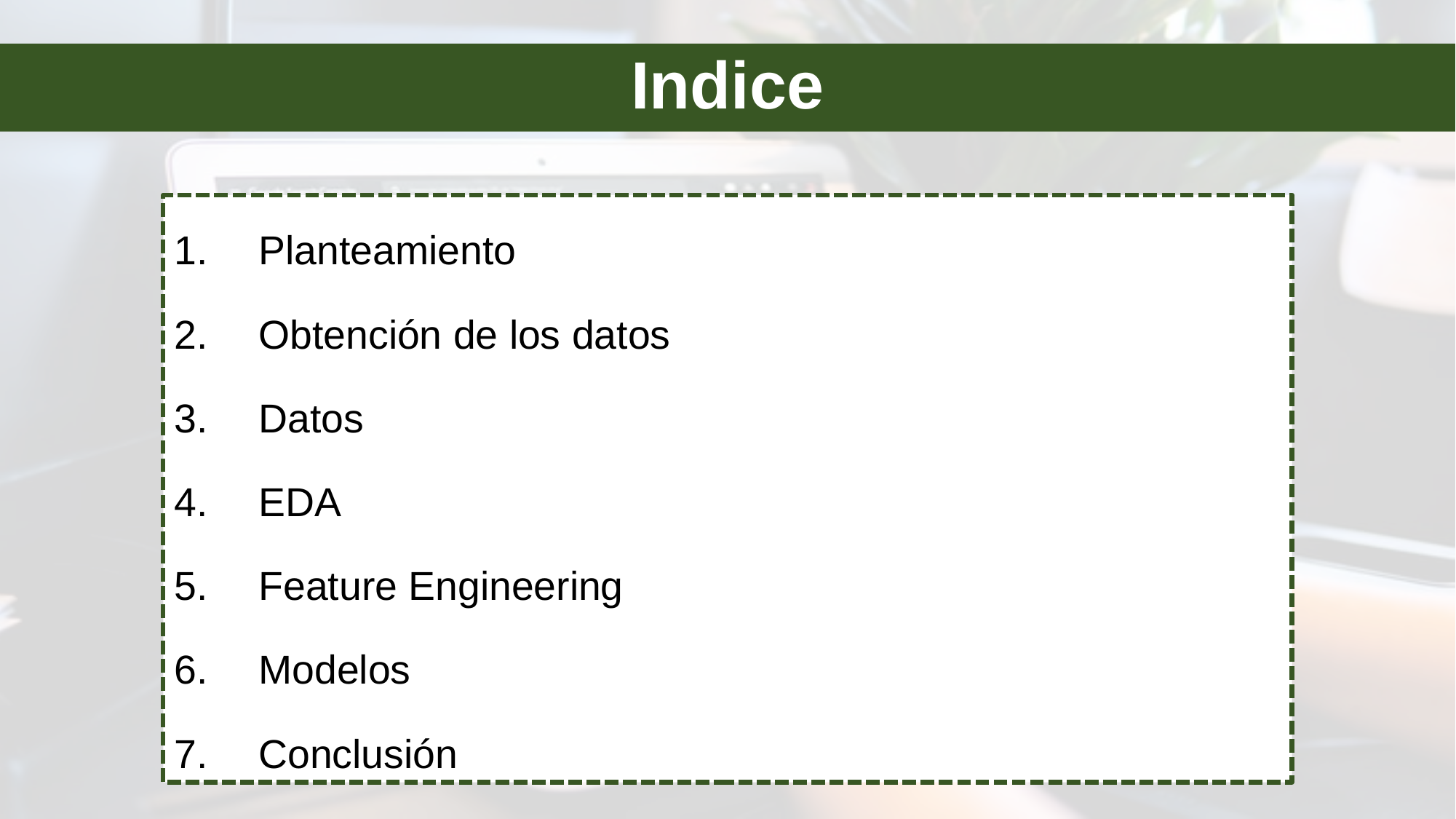

# Indice
Planteamiento
Obtención de los datos
Datos
EDA
Feature Engineering
Modelos
Conclusión